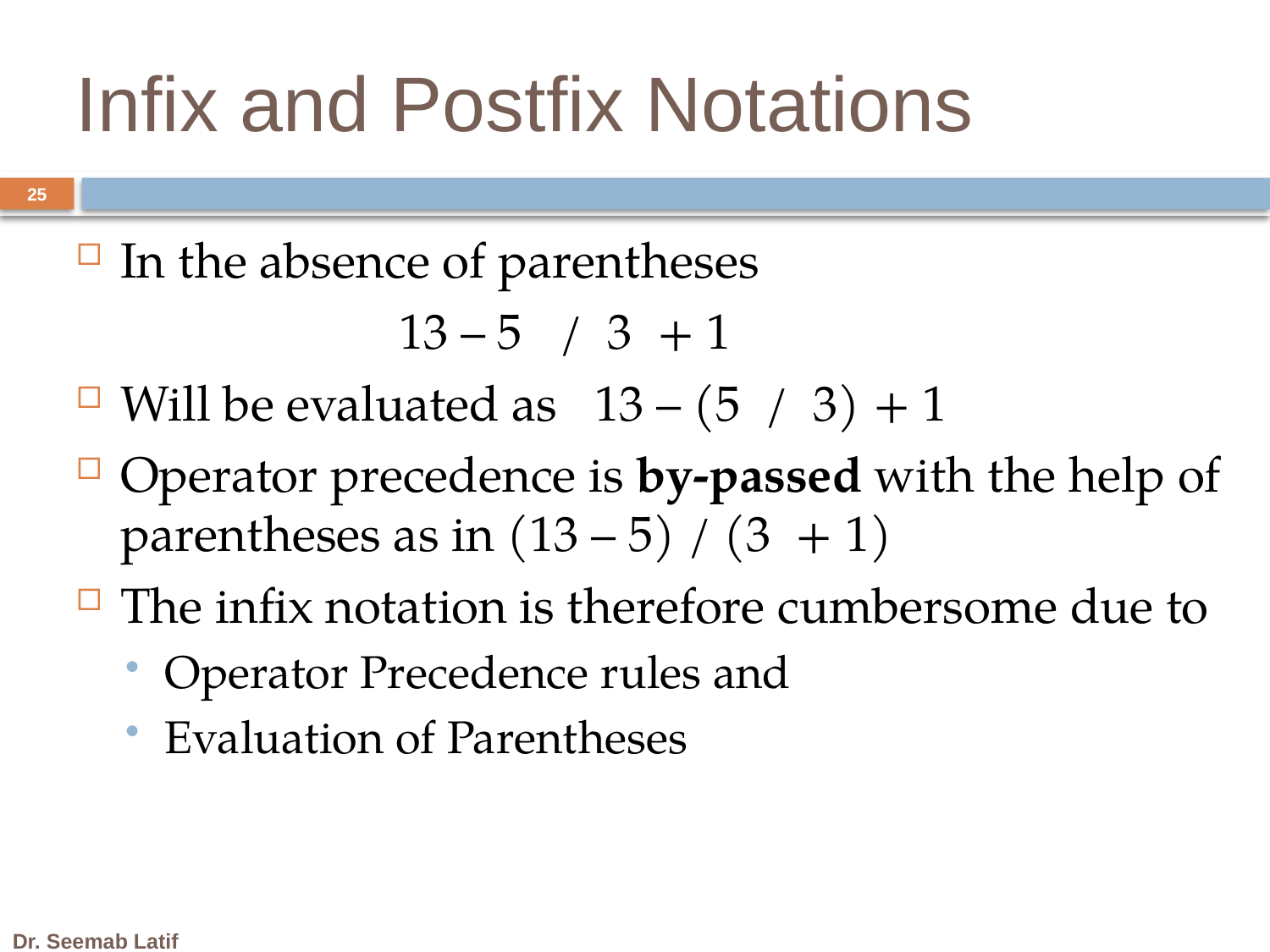

# Infix and Postfix Notations
25
In the absence of parentheses
			  13 – 5   /  3  + 1
Will be evaluated as   13 – (5  /  3) + 1
Operator precedence is by-passed with the help of parentheses as in (13 – 5) / (3  + 1)
The infix notation is therefore cumbersome due to
Operator Precedence rules and
Evaluation of Parentheses